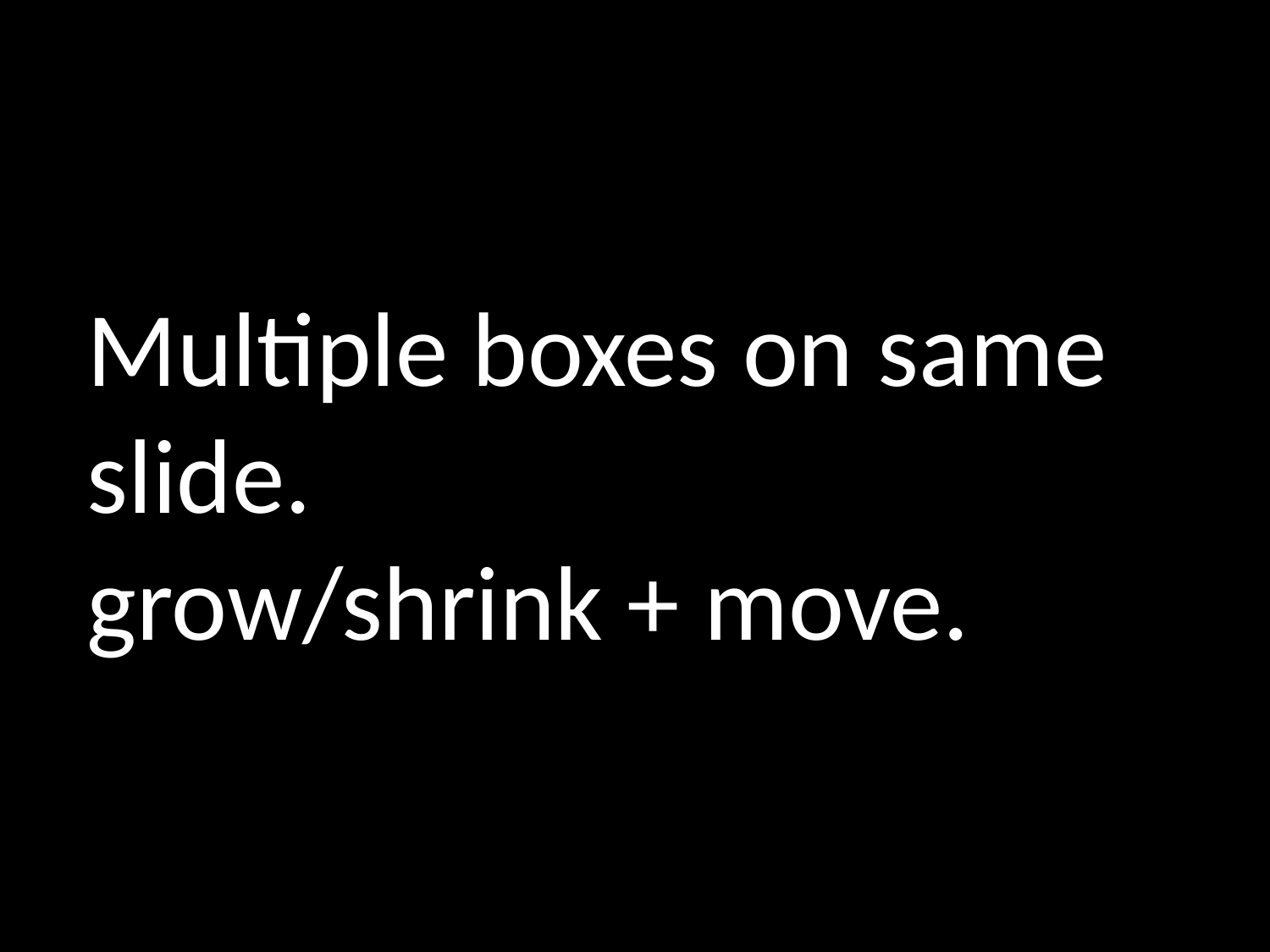

# Multiple boxes on same slide. grow/shrink + move.